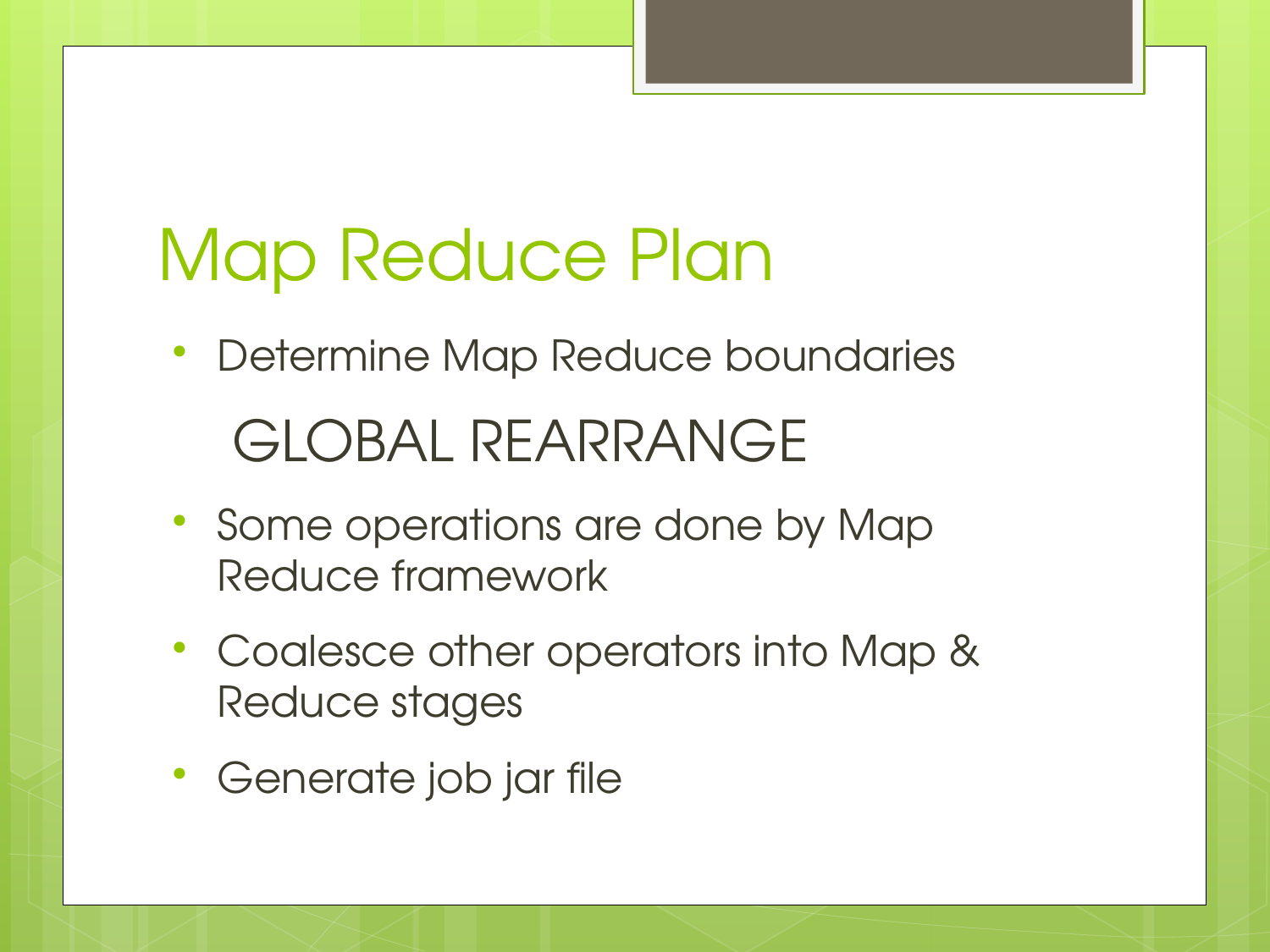

# Map Reduce Plan
Determine Map Reduce boundaries
GLOBAL REARRANGE
Some operations are done by Map Reduce framework
Coalesce other operators into Map & Reduce stages
Generate job jar file